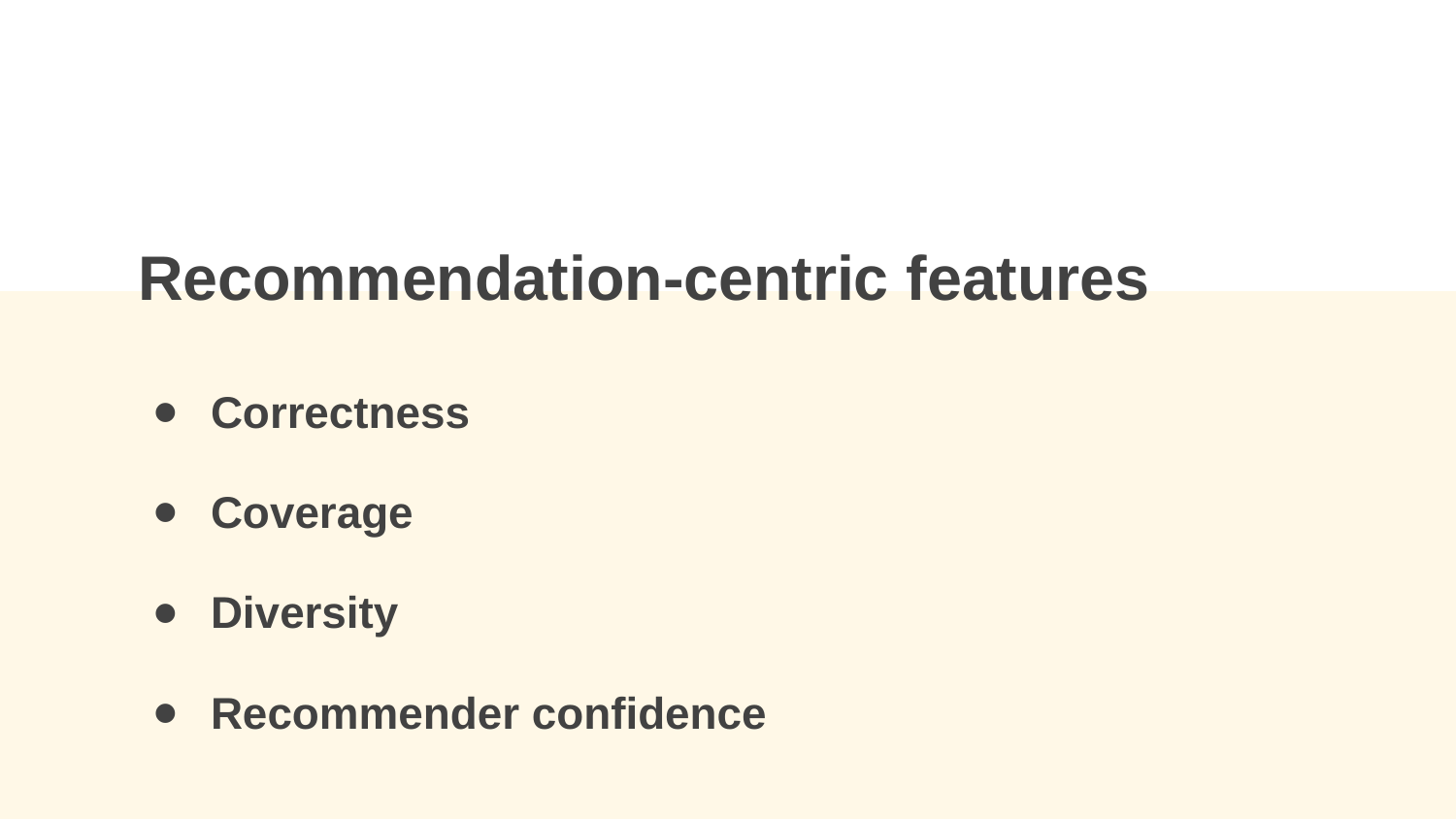

# Recommendation-centric features

Correctness
Coverage
Diversity
Recommender confidence